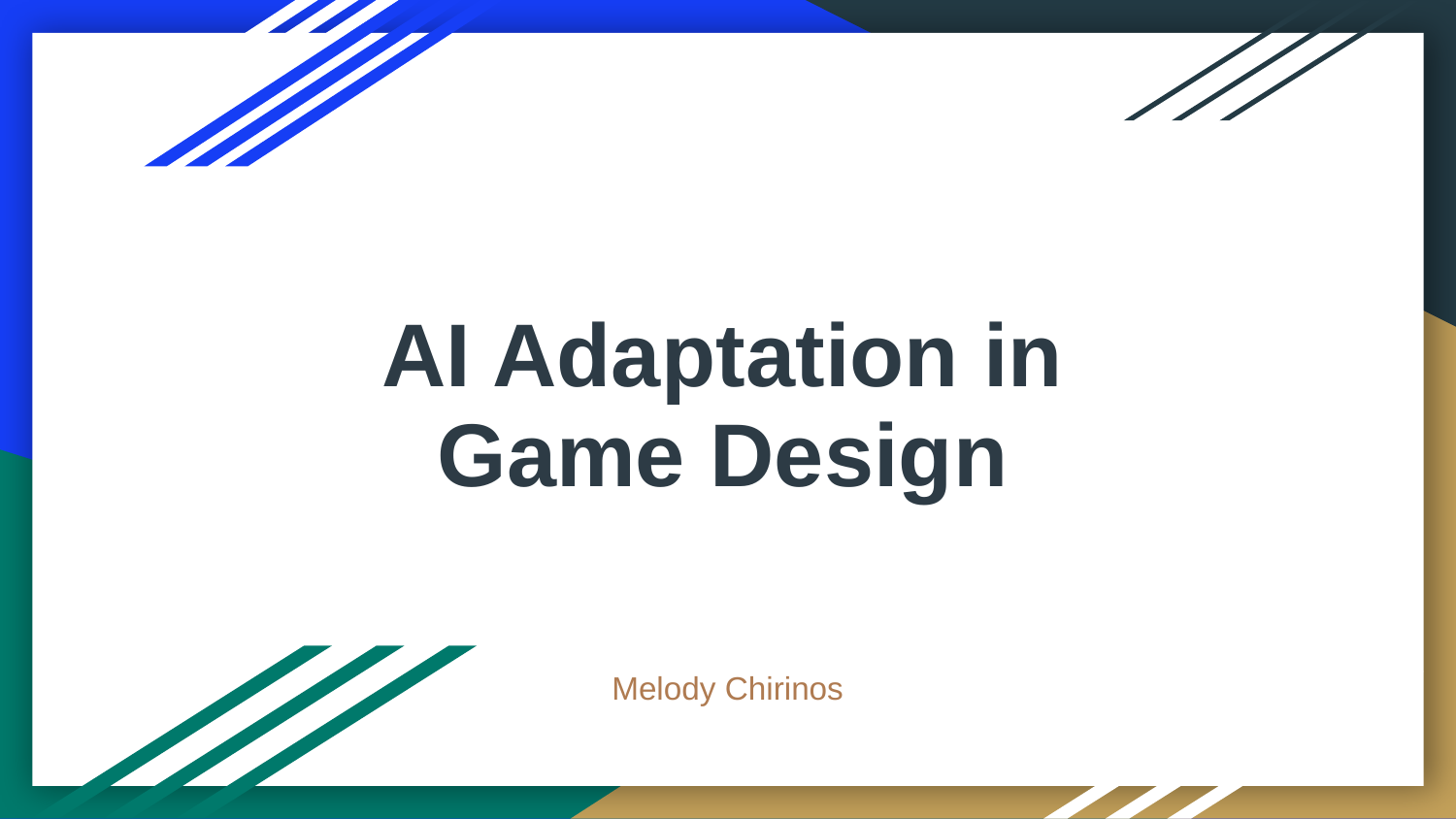

# AI Adaptation in Game Design
Melody Chirinos